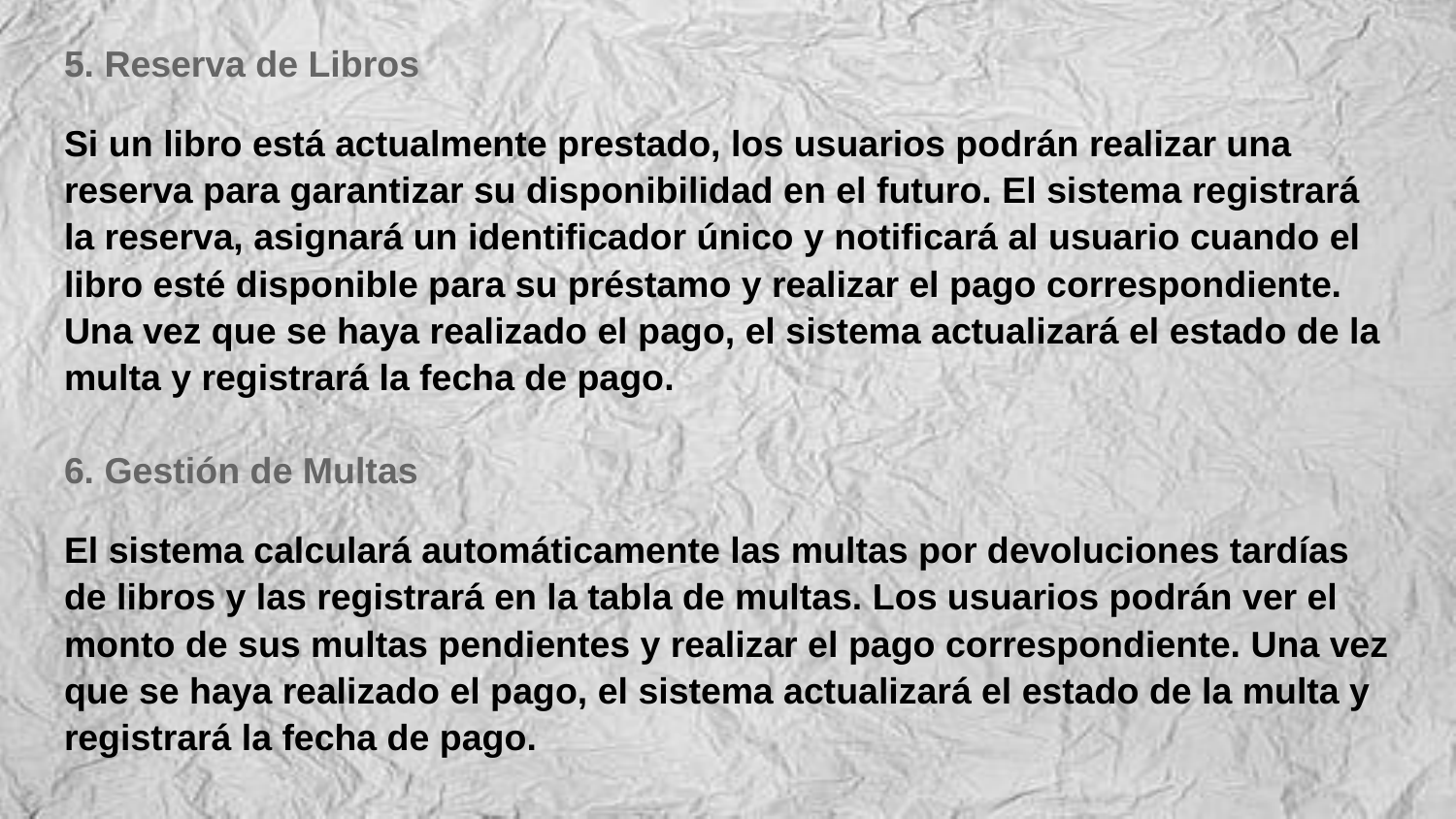

5. Reserva de Libros
Si un libro está actualmente prestado, los usuarios podrán realizar una reserva para garantizar su disponibilidad en el futuro. El sistema registrará la reserva, asignará un identificador único y notificará al usuario cuando el libro esté disponible para su préstamo y realizar el pago correspondiente. Una vez que se haya realizado el pago, el sistema actualizará el estado de la multa y registrará la fecha de pago.

6. Gestión de Multas
El sistema calculará automáticamente las multas por devoluciones tardías de libros y las registrará en la tabla de multas. Los usuarios podrán ver el monto de sus multas pendientes y realizar el pago correspondiente. Una vez que se haya realizado el pago, el sistema actualizará el estado de la multa y registrará la fecha de pago.